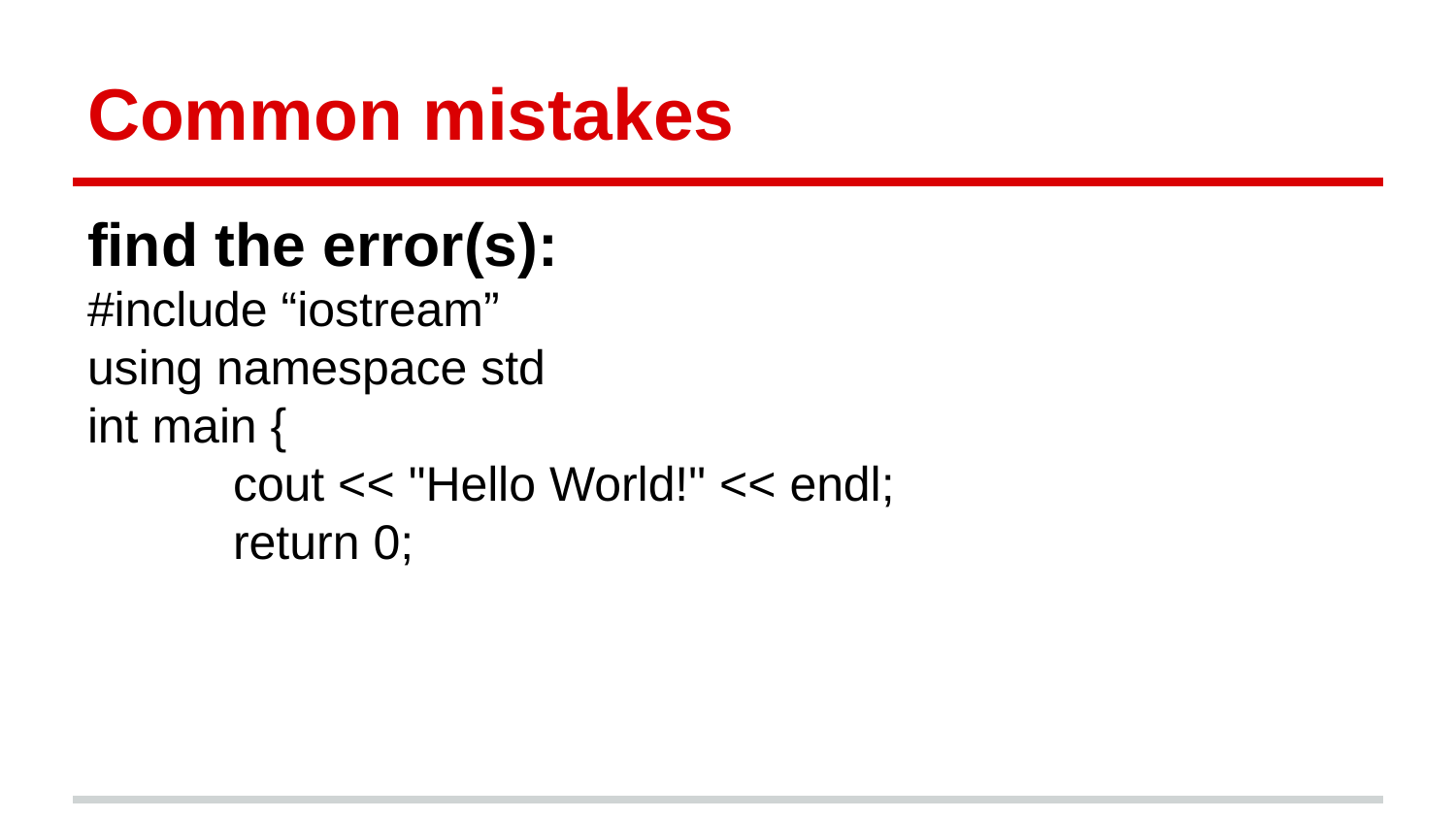

# Common mistakes
find the error(s):
#include “iostream”
using namespace std
int main {
	cout << "Hello World!" << endl;
	return 0;